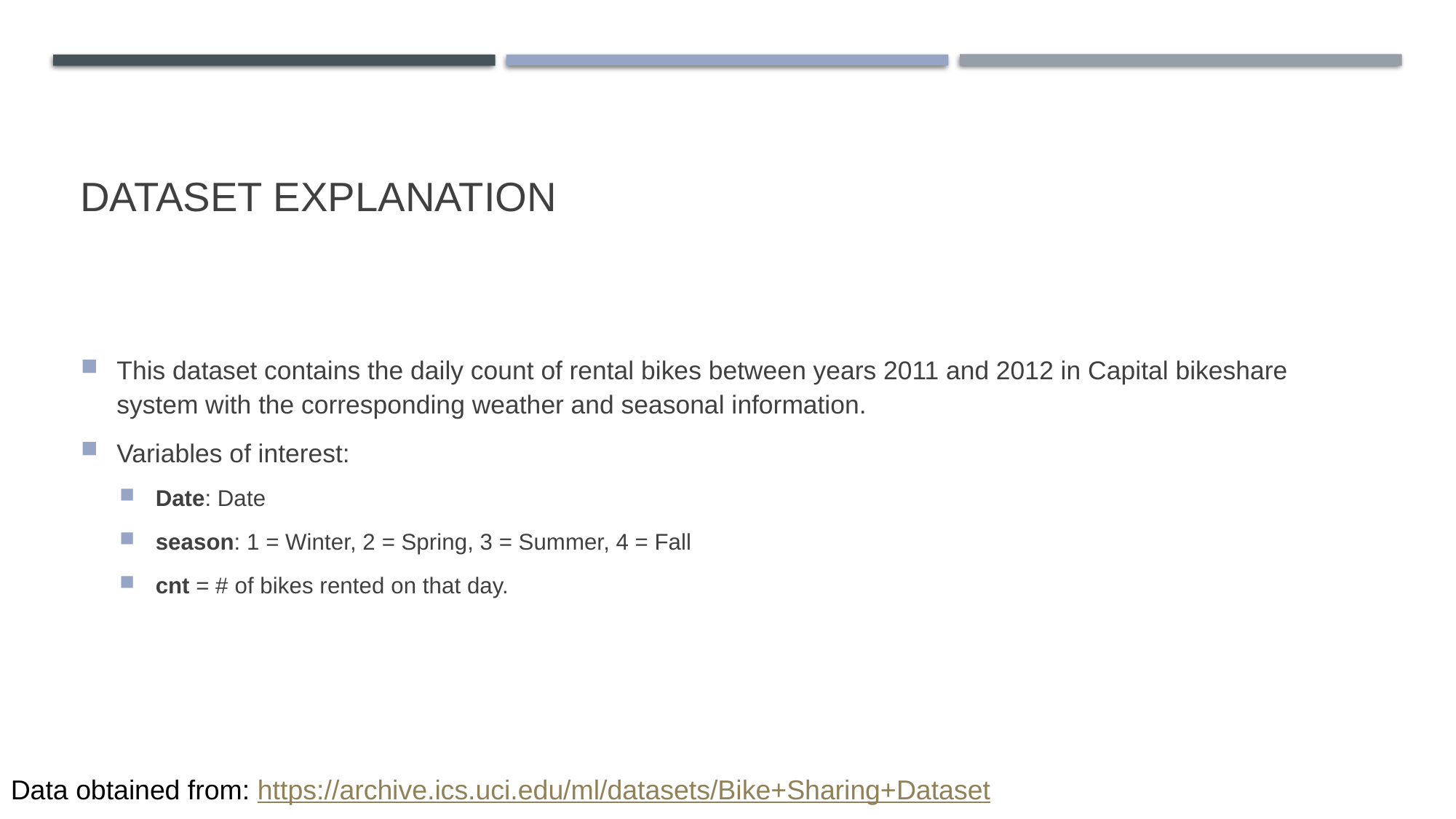

# Dataset Explanation
This dataset contains the daily count of rental bikes between years 2011 and 2012 in Capital bikeshare system with the corresponding weather and seasonal information.
Variables of interest:
Date: Date
season: 1 = Winter, 2 = Spring, 3 = Summer, 4 = Fall
cnt = # of bikes rented on that day.

Data obtained from: https://archive.ics.uci.edu/ml/datasets/Bike+Sharing+Dataset